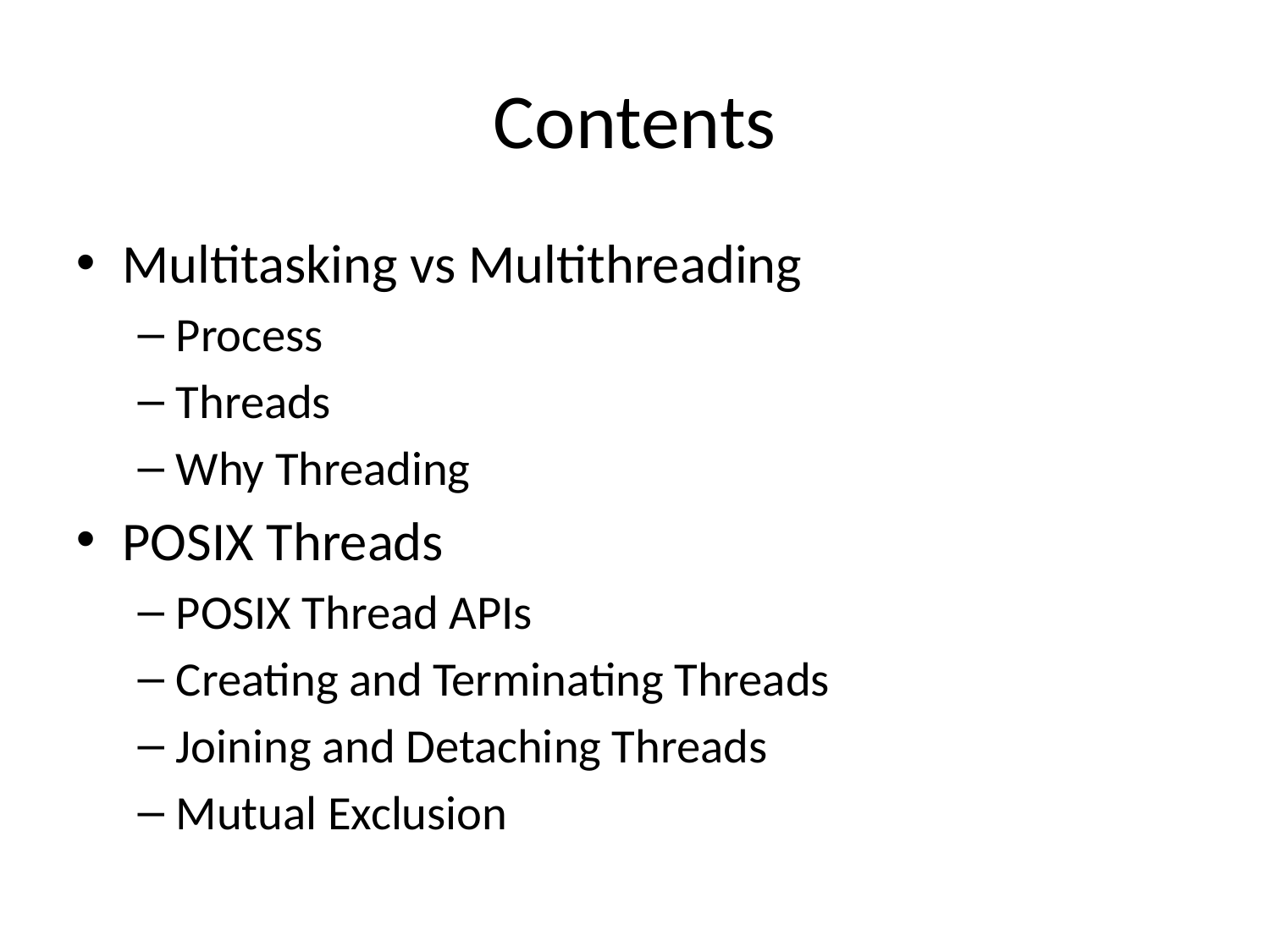

Contents
Multitasking vs Multithreading
Process
Threads
Why Threading
POSIX Threads
POSIX Thread APIs
Creating and Terminating Threads
Joining and Detaching Threads
Mutual Exclusion